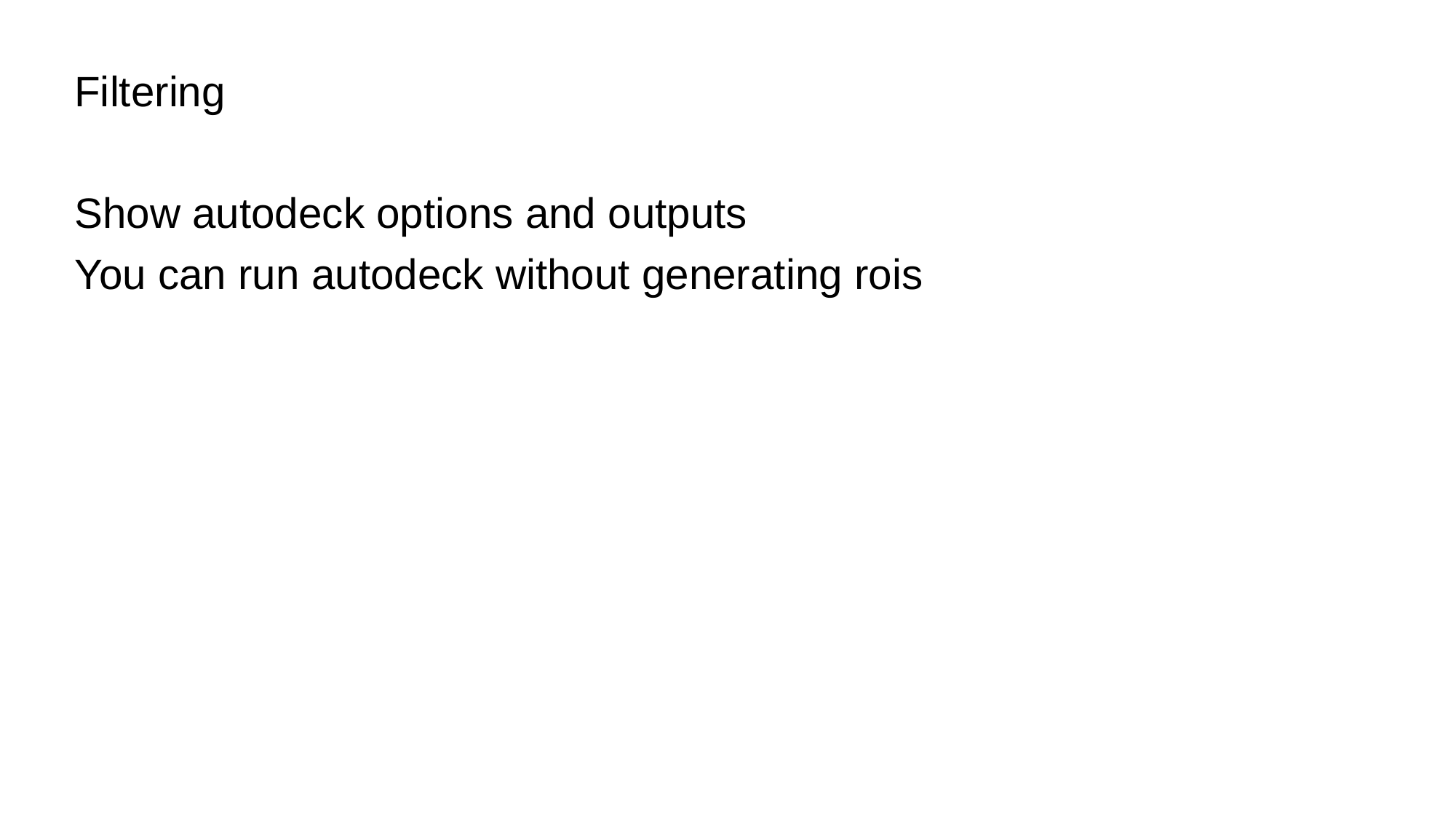

Filtering

Show autodeck options and outputs
You can run autodeck without generating rois